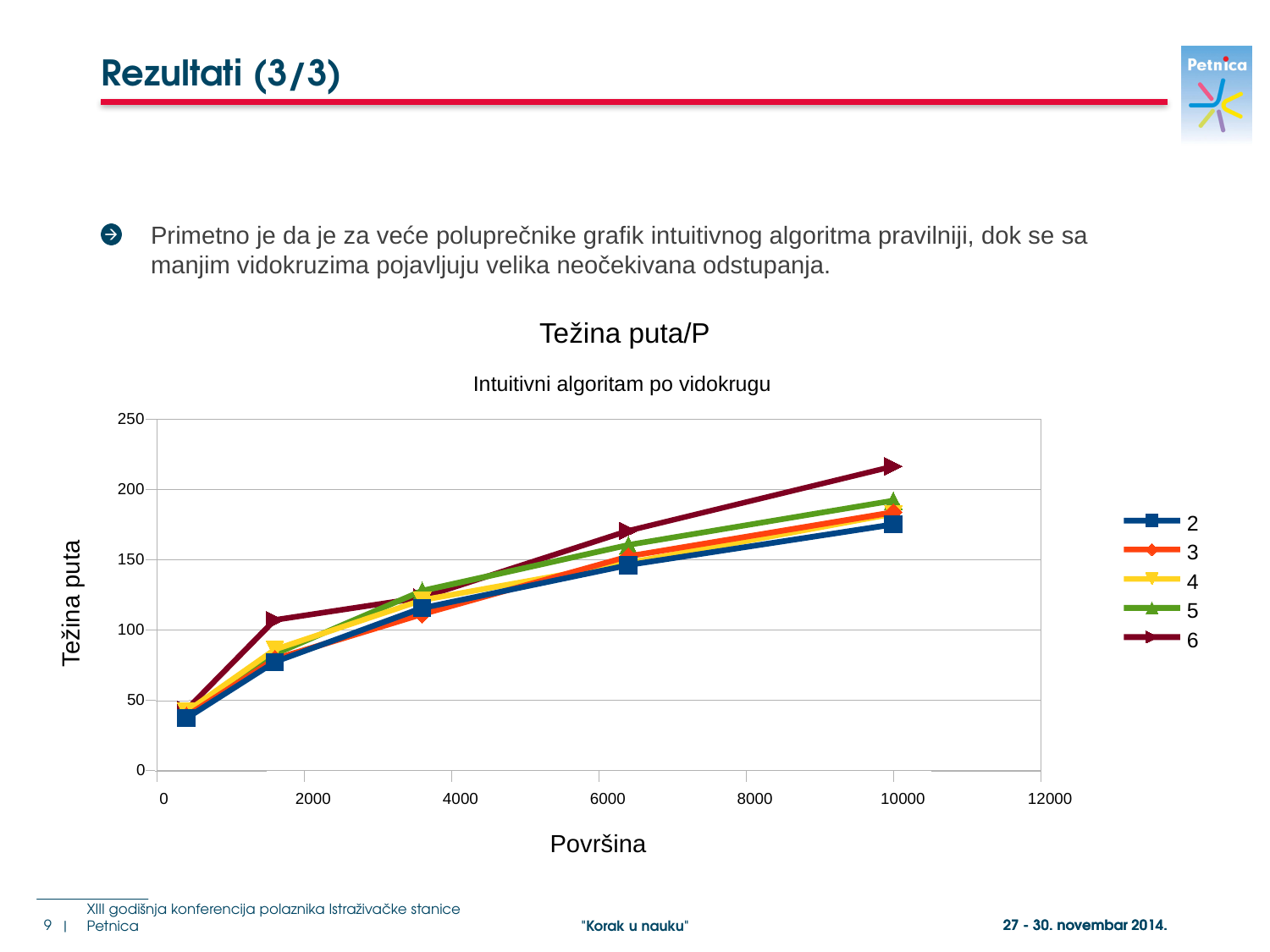

# Rezultati (3/3)

Primetno je da je za veće poluprečnike grafik intuitivnog algoritma pravilniji, dok se sa manjim vidokruzima pojavljuju velika neočekivana odstupanja.

Težina puta/P
Intuitivni algoritam po vidokrugu
250

200

2

3

150

4

Težina puta

5

100
6

50

0

0
2000
4000
6000
8000
10000
12000
Površina
9   |
"Korak u nauku"
XIII godišnja konferencija polaznika Istraživačke stanice Petnica